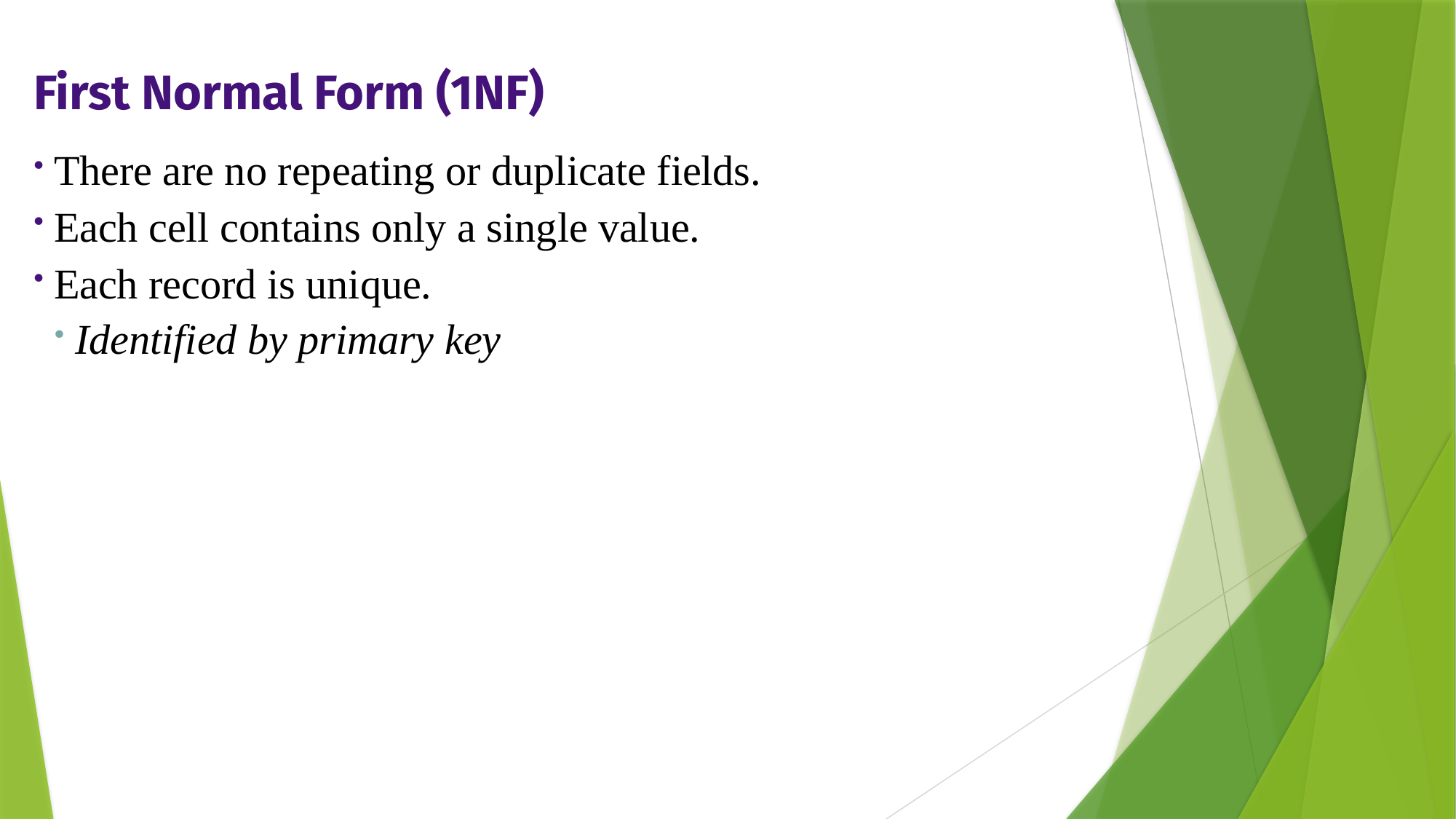

First Normal Form (1NF)
There are no repeating or duplicate fields.
Each cell contains only a single value.
Each record is unique.
Identified by primary key